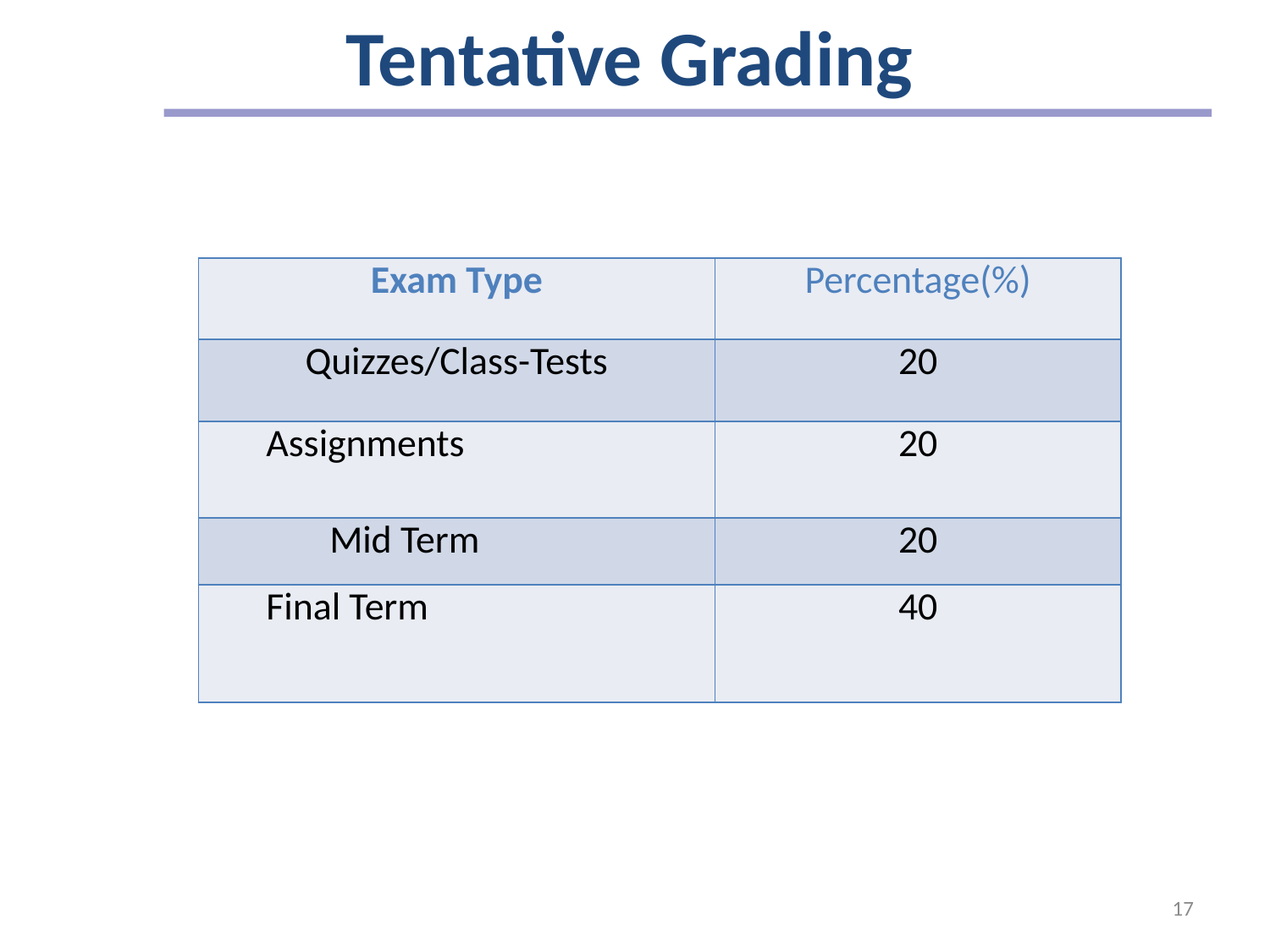

# Tentative Grading
| Exam Type | Percentage(%) |
| --- | --- |
| Quizzes/Class-Tests | 20 |
| Assignments | 20 |
| Mid Term | 20 |
| Final Term | 40 |
17